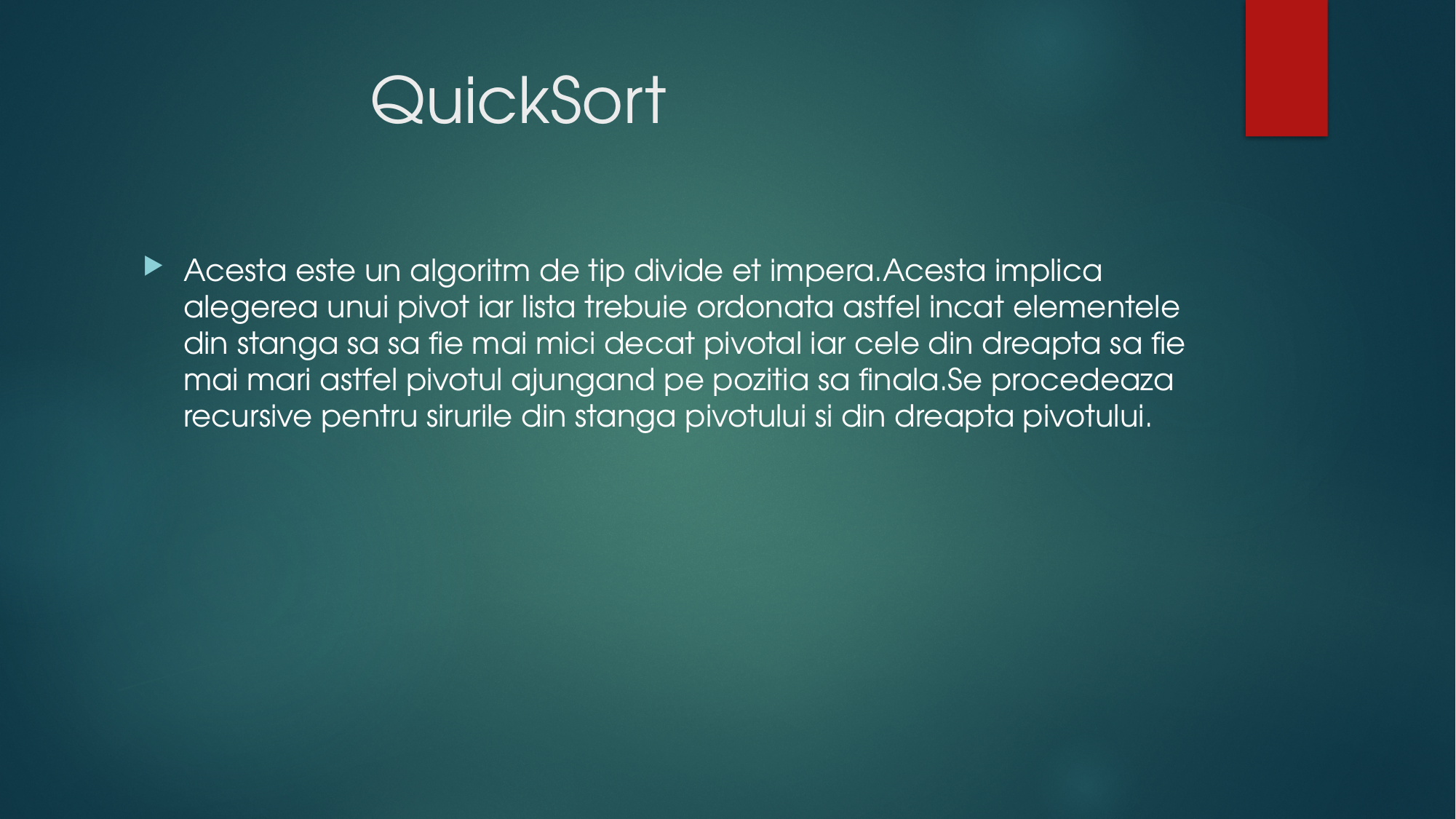

# QuickSort
Acesta este un algoritm de tip divide et impera.Acesta implica alegerea unui pivot iar lista trebuie ordonata astfel incat elementele din stanga sa sa fie mai mici decat pivotal iar cele din dreapta sa fie mai mari astfel pivotul ajungand pe pozitia sa finala.Se procedeaza recursive pentru sirurile din stanga pivotului si din dreapta pivotului.